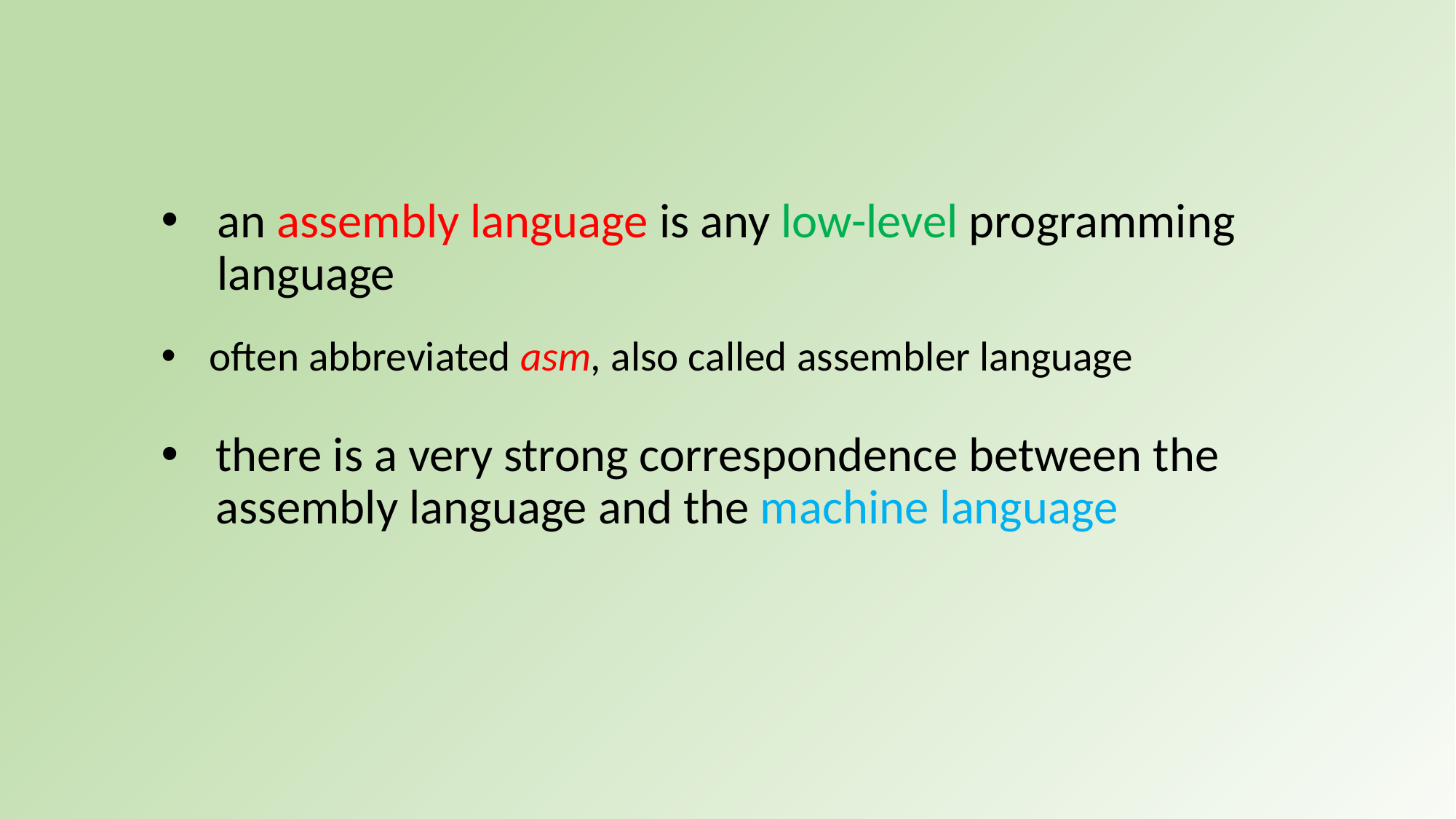

an assembly language is any low-level programming language
often abbreviated asm, also called assembler language
# there is a very strong correspondence between the assembly language and the machine language